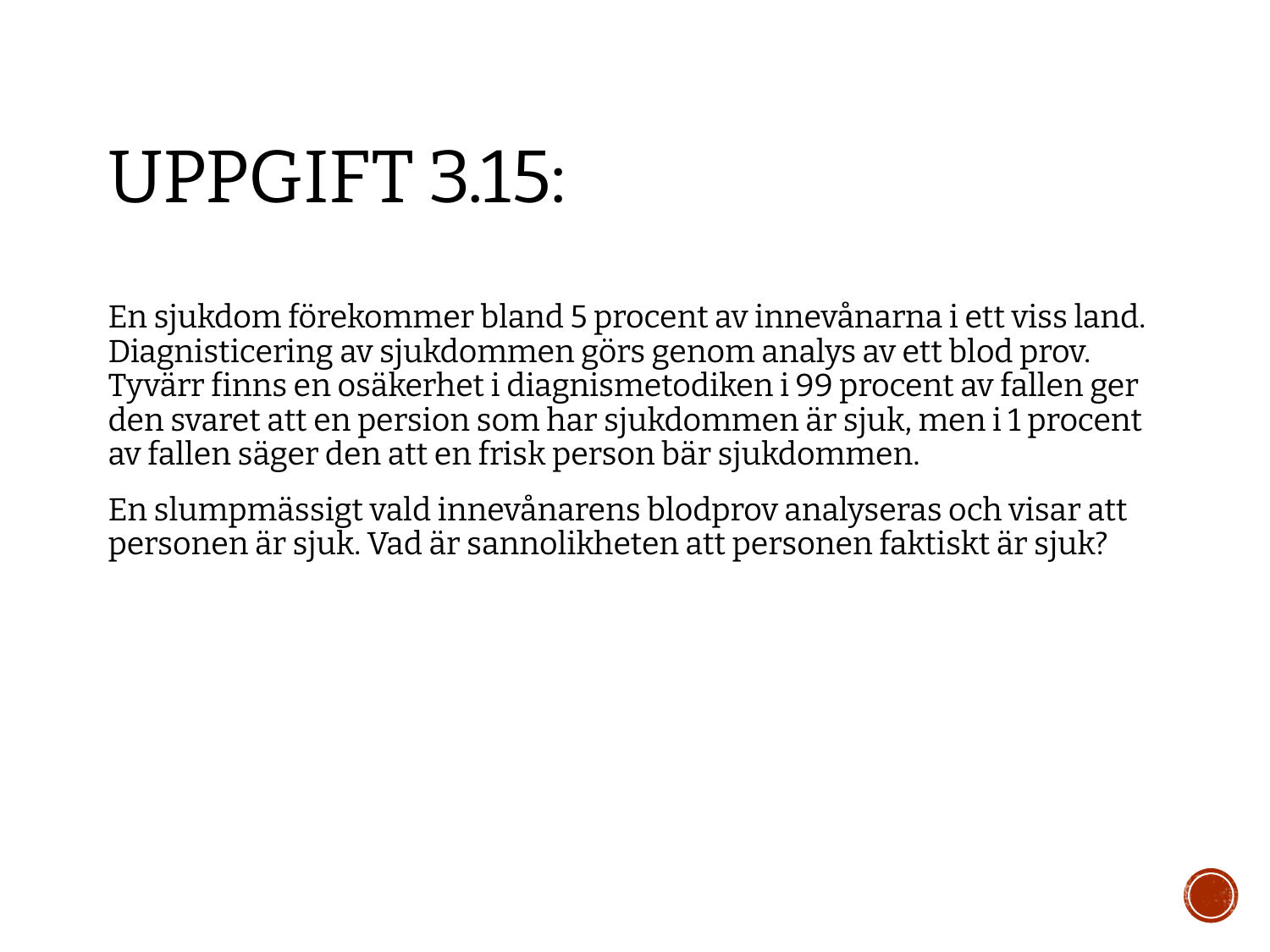

# Uppgift 3.15:
En sjukdom förekommer bland 5 procent av innevånarna i ett viss land. Diagnisticering av sjukdommen görs genom analys av ett blod prov. Tyvärr finns en osäkerhet i diagnismetodiken i 99 procent av fallen ger den svaret att en persion som har sjukdommen är sjuk, men i 1 procent av fallen säger den att en frisk person bär sjukdommen.
En slumpmässigt vald innevånarens blodprov analyseras och visar att personen är sjuk. Vad är sannolikheten att personen faktiskt är sjuk?